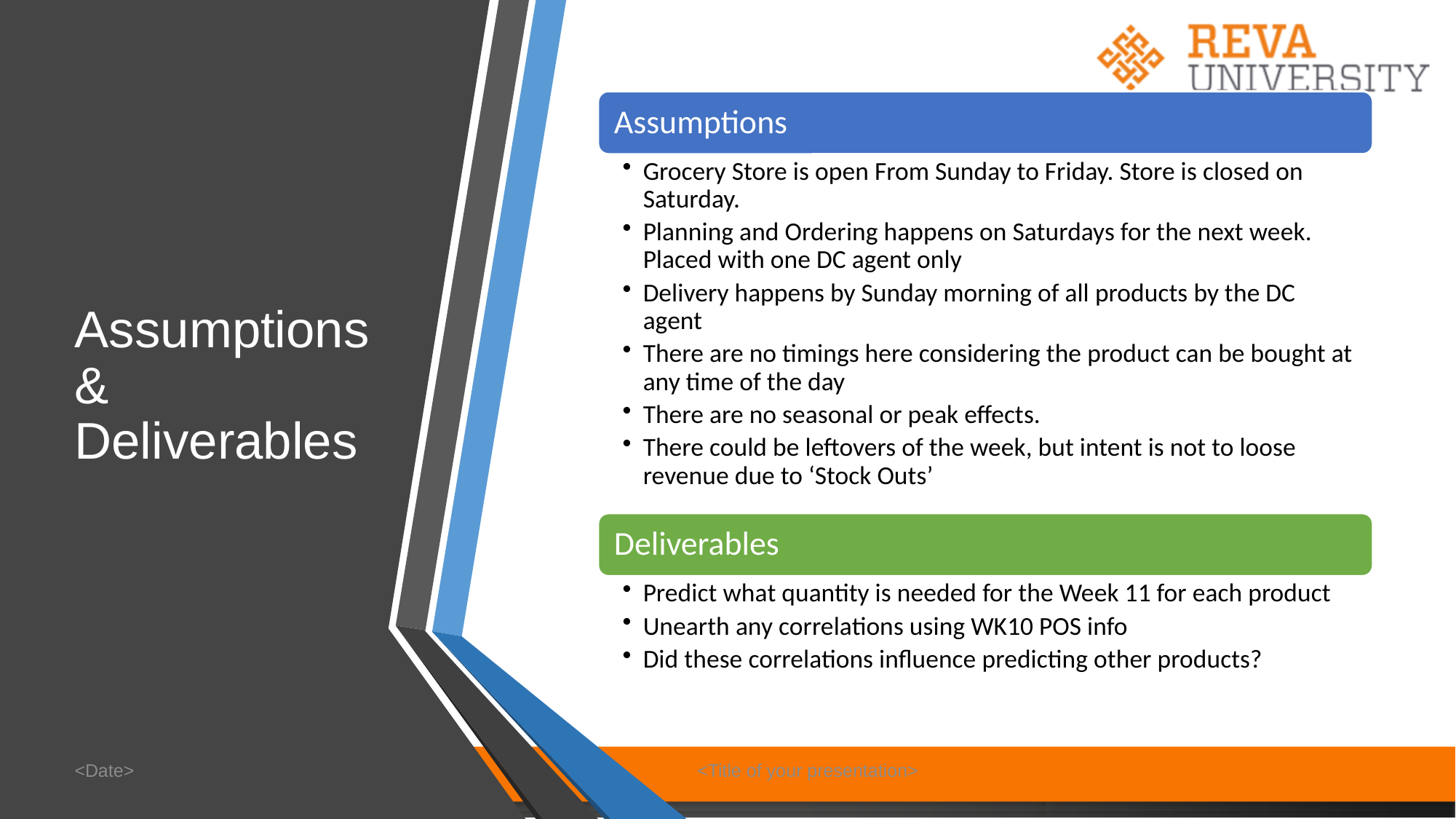

# Assumptions & Deliverables
Assumptions
Grocery Store is open From Sunday to Friday. Store is closed on Saturday.
Planning and Ordering happens on Saturdays for the next week. Placed with one DC agent only
Delivery happens by Sunday morning of all products by the DC agent
There are no timings here considering the product can be bought at any time of the day
There are no seasonal or peak effects.
There could be leftovers of the week, but intent is not to loose revenue due to ‘Stock Outs’
Deliverables
Predict what quantity is needed for the Week 11 for each product
Unearth any correlations using WK10 POS info
Did these correlations influence predicting other products?
<Date>
<Title of your presentation>